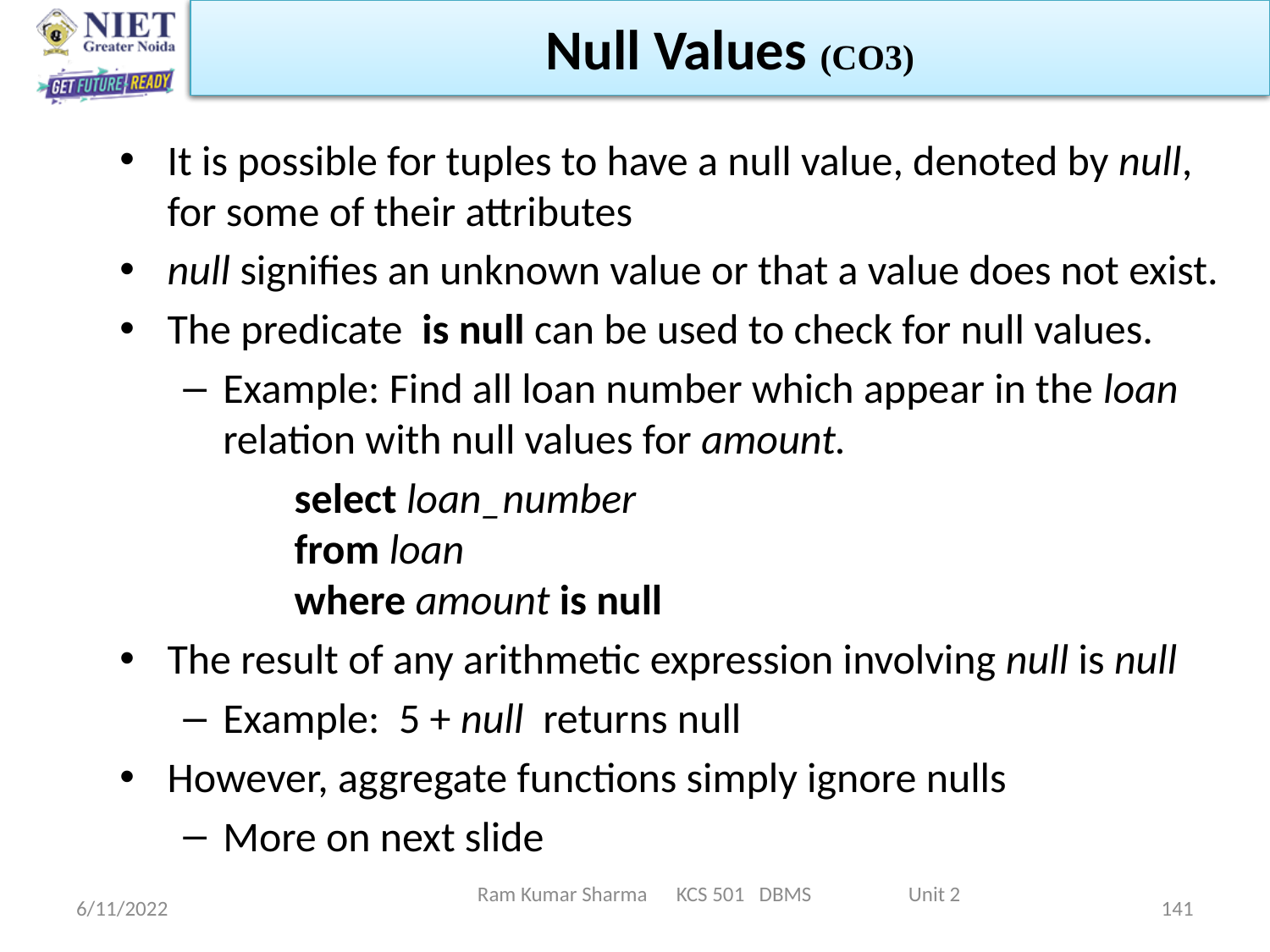

Null Values (CO3)
It is possible for tuples to have a null value, denoted by null, for some of their attributes
null signifies an unknown value or that a value does not exist.
The predicate  is null can be used to check for null values.
Example: Find all loan number which appear in the loan relation with null values for amount.
		select loan_number
	from loan
	where amount is null
The result of any arithmetic expression involving null is null
Example:  5 + null  returns null
However, aggregate functions simply ignore nulls
More on next slide
Ram Kumar Sharma      KCS 501   DBMS                    Unit 2
6/11/2022
141